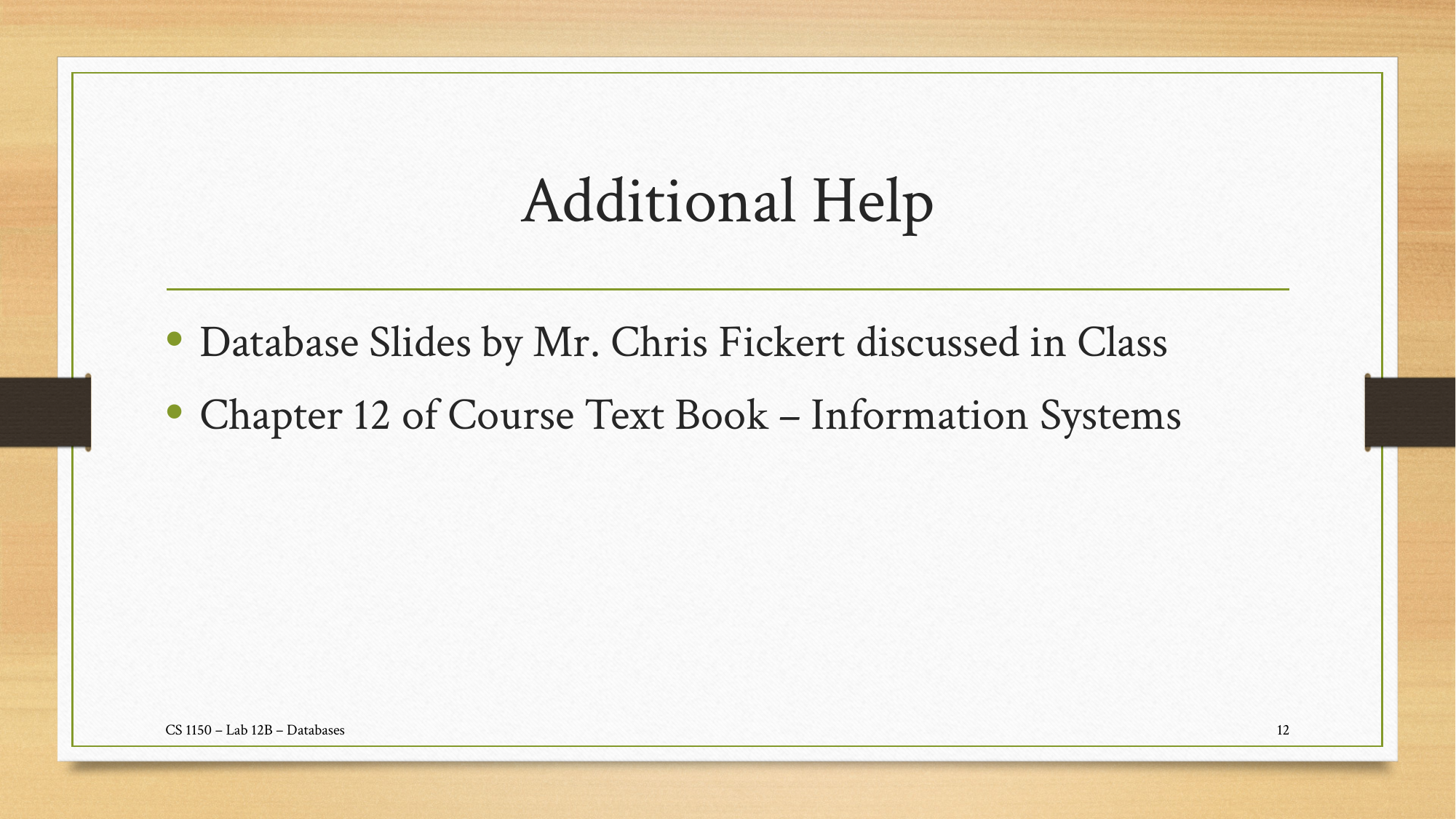

# Additional Help
Database Slides by Mr. Chris Fickert discussed in Class
Chapter 12 of Course Text Book – Information Systems
CS 1150 – Lab 12B – Databases
12